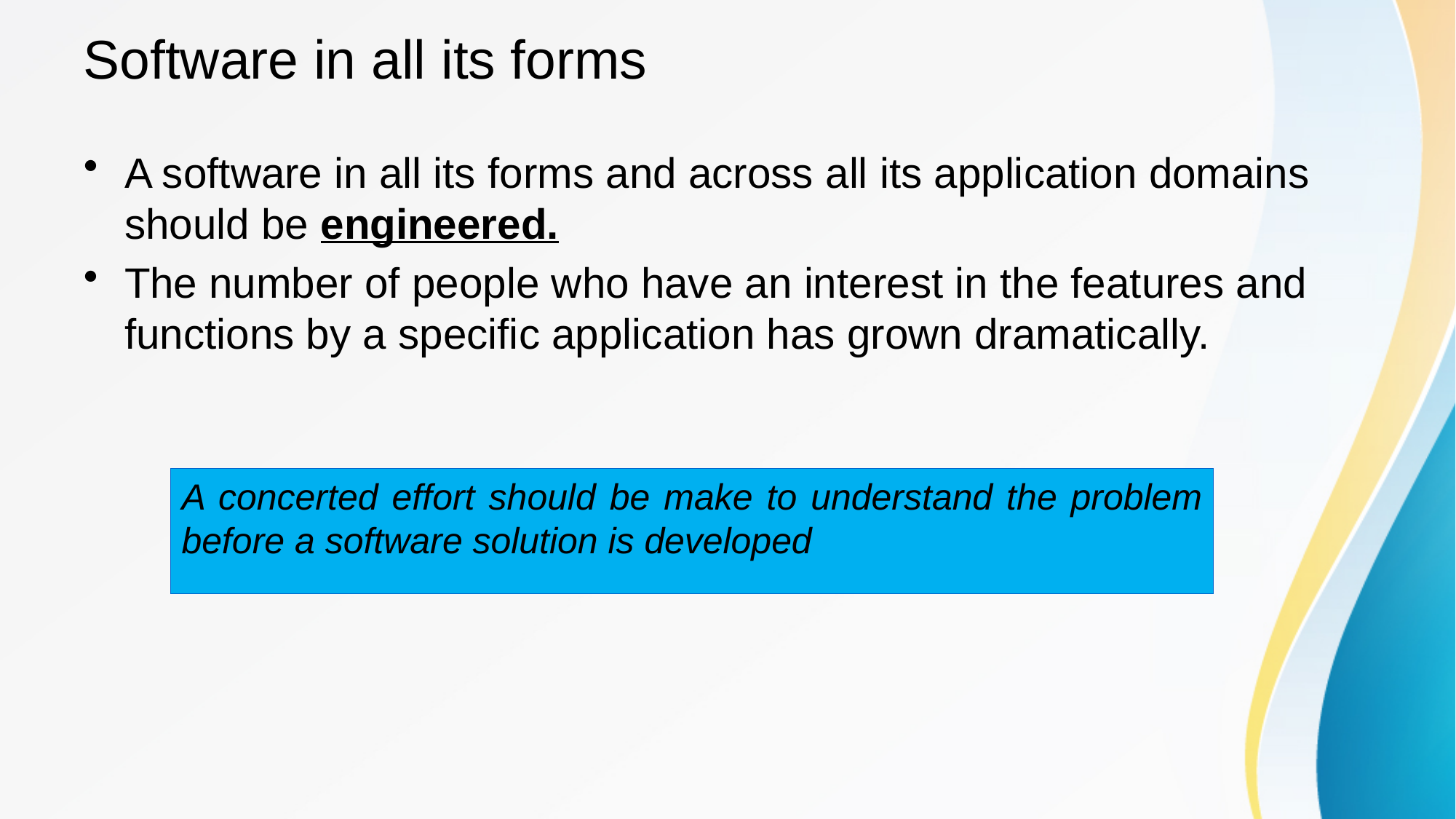

# Software in all its forms
A software in all its forms and across all its application domains should be engineered.
The number of people who have an interest in the features and functions by a specific application has grown dramatically.
A concerted effort should be make to understand the problem before a software solution is developed